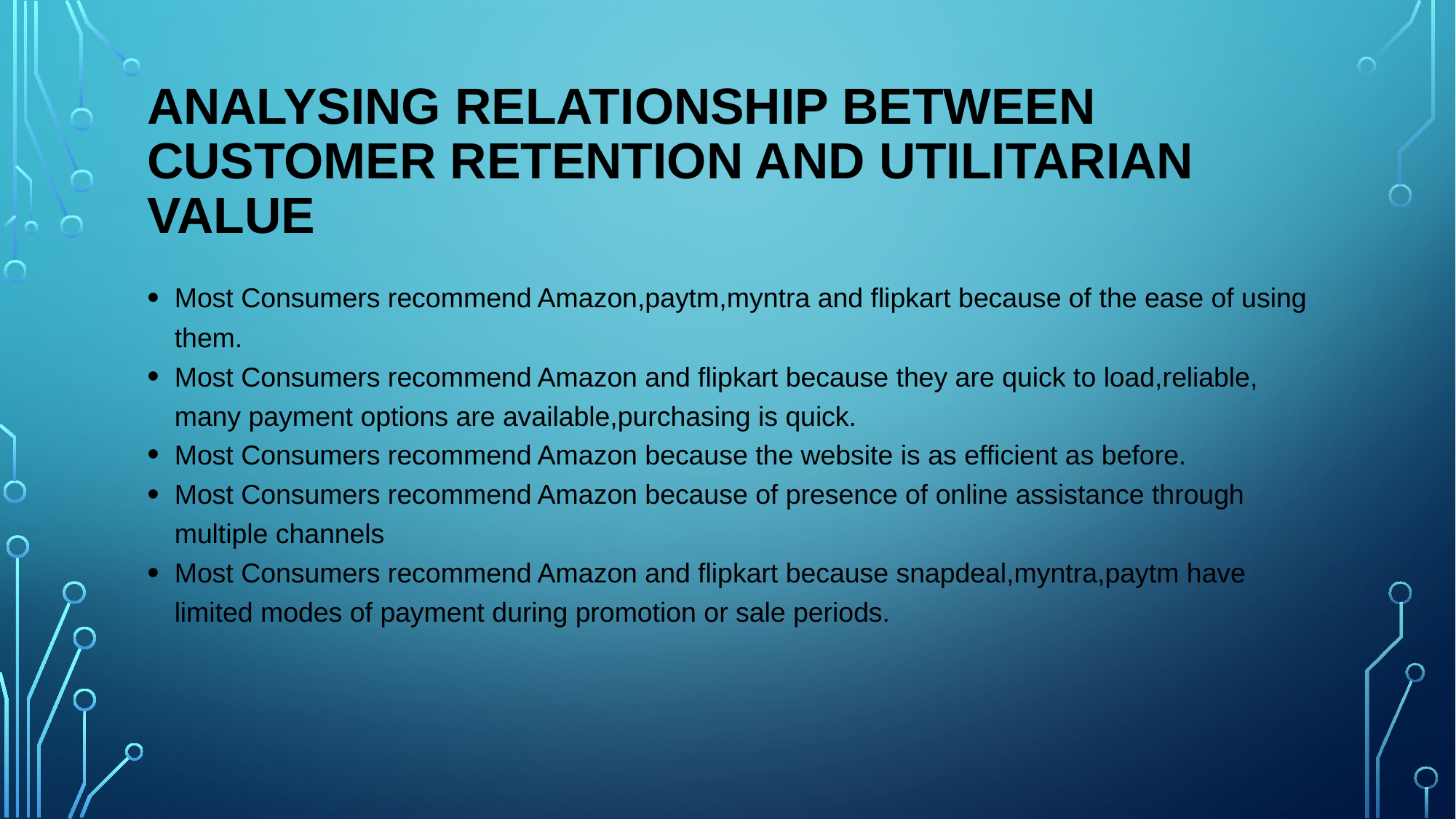

# Analysing Relationship between Customer retention and Utilitarian Value
Most Consumers recommend Amazon,paytm,myntra and flipkart because of the ease of using them.
Most Consumers recommend Amazon and flipkart because they are quick to load,reliable, many payment options are available,purchasing is quick.
Most Consumers recommend Amazon because the website is as efficient as before.
Most Consumers recommend Amazon because of presence of online assistance through multiple channels
Most Consumers recommend Amazon and flipkart because snapdeal,myntra,paytm have limited modes of payment during promotion or sale periods.